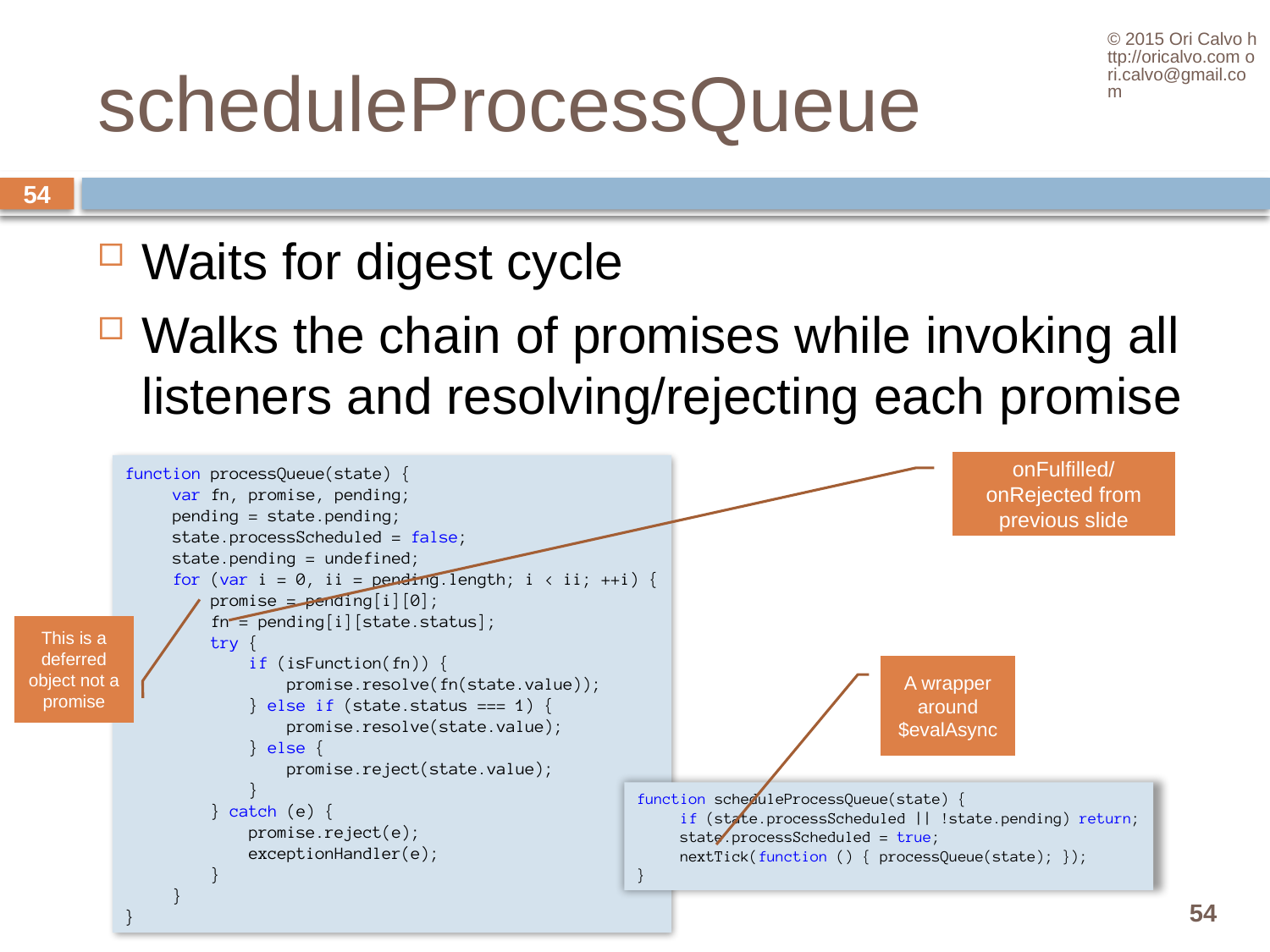

© 2015 Ori Calvo http://oricalvo.com ori.calvo@gmail.com
# scheduleProcessQueue
54
Waits for digest cycle
Walks the chain of promises while invoking all listeners and resolving/rejecting each promise
onFulfilled/onRejected from previous slide
function processQueue(state) {
     var fn, promise, pending;
     pending = state.pending;
     state.processScheduled = false;
     state.pending = undefined;
     for (var i = 0, ii = pending.length; i < ii; ++i) {
         promise = pending[i][0];
         fn = pending[i][state.status];
         try {
             if (isFunction(fn)) {
                 promise.resolve(fn(state.value));
             } else if (state.status === 1) {
                 promise.resolve(state.value);
             } else {
                 promise.reject(state.value);
             }
         } catch (e) {
             promise.reject(e);
             exceptionHandler(e);
         }
     }
}
This is a deferred object not a promise
A wrapper around $evalAsync
function scheduleProcessQueue(state) {
     if (state.processScheduled || !state.pending) return;
     state.processScheduled = true;
     nextTick(function () { processQueue(state); });
}